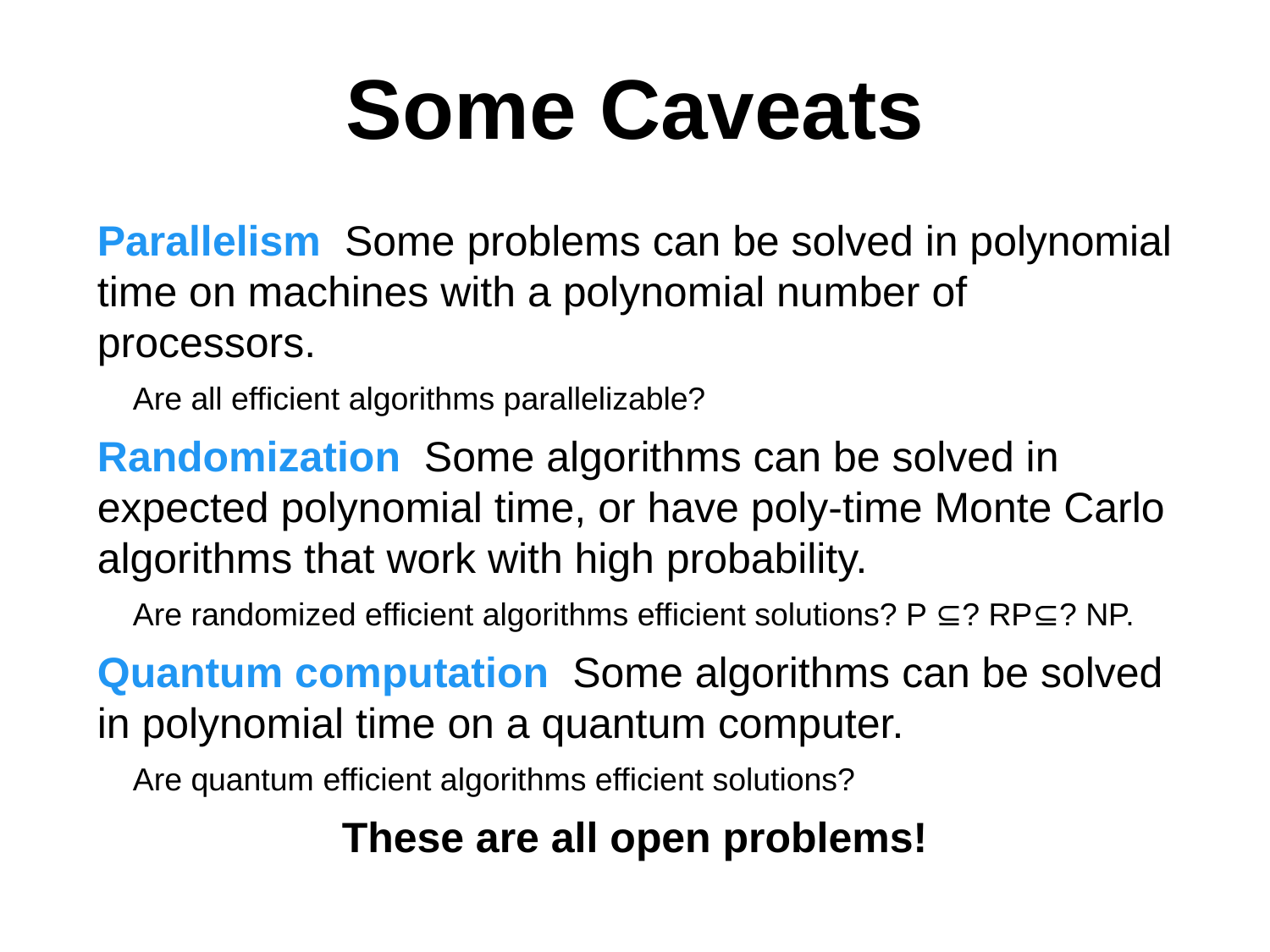

Some Caveats
Parallelism  Some problems can be solved in polynomial time on machines with a polynomial number of processors.

    Are all efficient algorithms parallelizable?

Randomization  Some algorithms can be solved in expected polynomial time, or have poly-time Monte Carlo algorithms that work with high probability.

    Are randomized efficient algorithms efficient solutions? P ⊆? RP⊆? NP.

Quantum computation  Some algorithms can be solved in polynomial time on a quantum computer.

    Are quantum efficient algorithms efficient solutions?

These are all open problems!